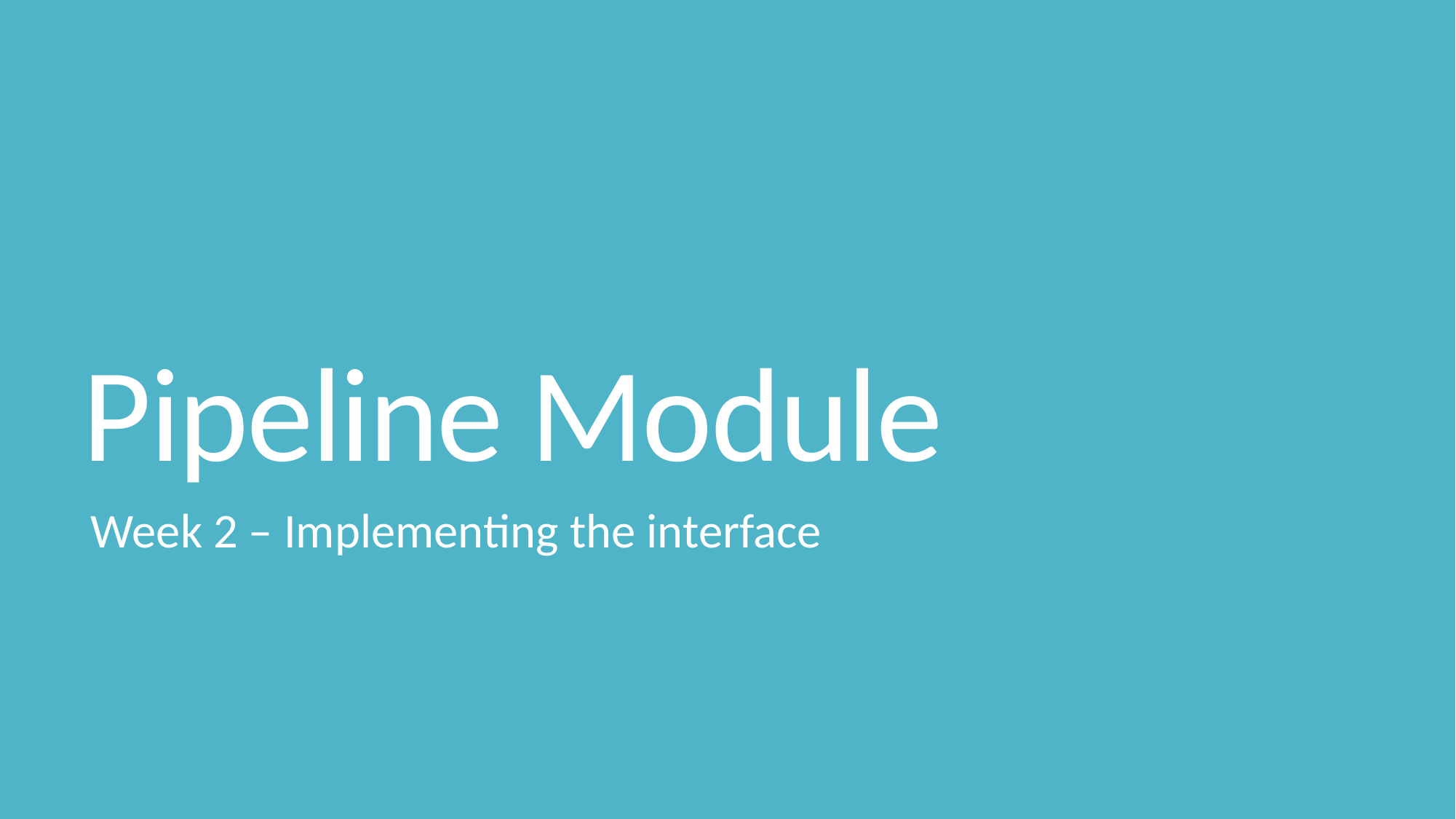

# Pipeline Module
Week 2 – Implementing the interface